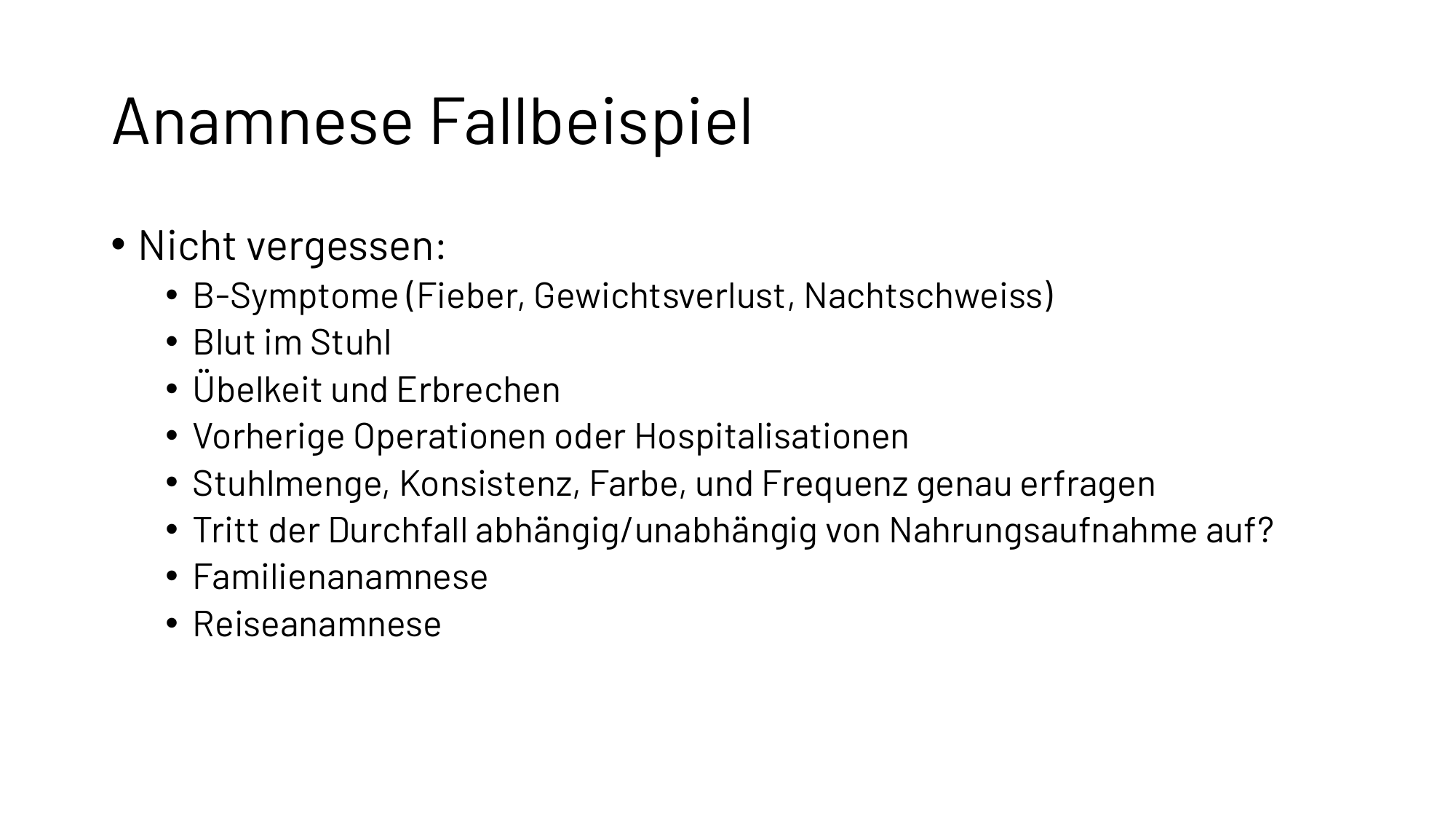

# Anamnese Fallbeispiel
Nicht vergessen:
B-Symptome (Fieber, Gewichtsverlust, Nachtschweiss)
Blut im Stuhl
Übelkeit und Erbrechen
Vorherige Operationen oder Hospitalisationen
Stuhlmenge, Konsistenz, Farbe, und Frequenz genau erfragen
Tritt der Durchfall abhängig/unabhängig von Nahrungsaufnahme auf?
Familienanamnese
Reiseanamnese